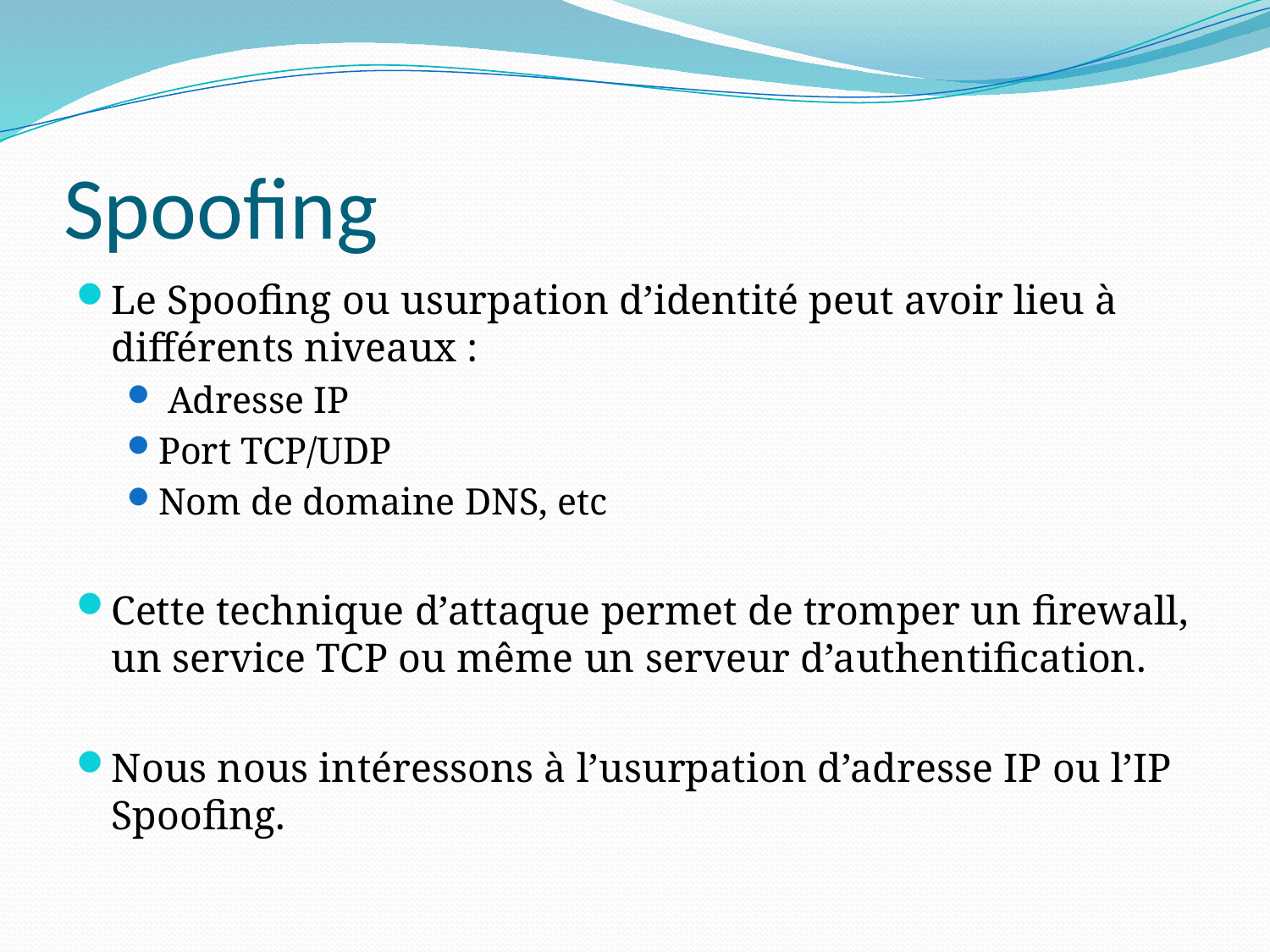

# Spoofing
Le Spoofing ou usurpation d’identité peut avoir lieu à différents niveaux :
 Adresse IP
Port TCP/UDP
Nom de domaine DNS, etc

Cette technique d’attaque permet de tromper un firewall, un service TCP ou même un serveur d’authentification.

Nous nous intéressons à l’usurpation d’adresse IP ou l’IP Spoofing.